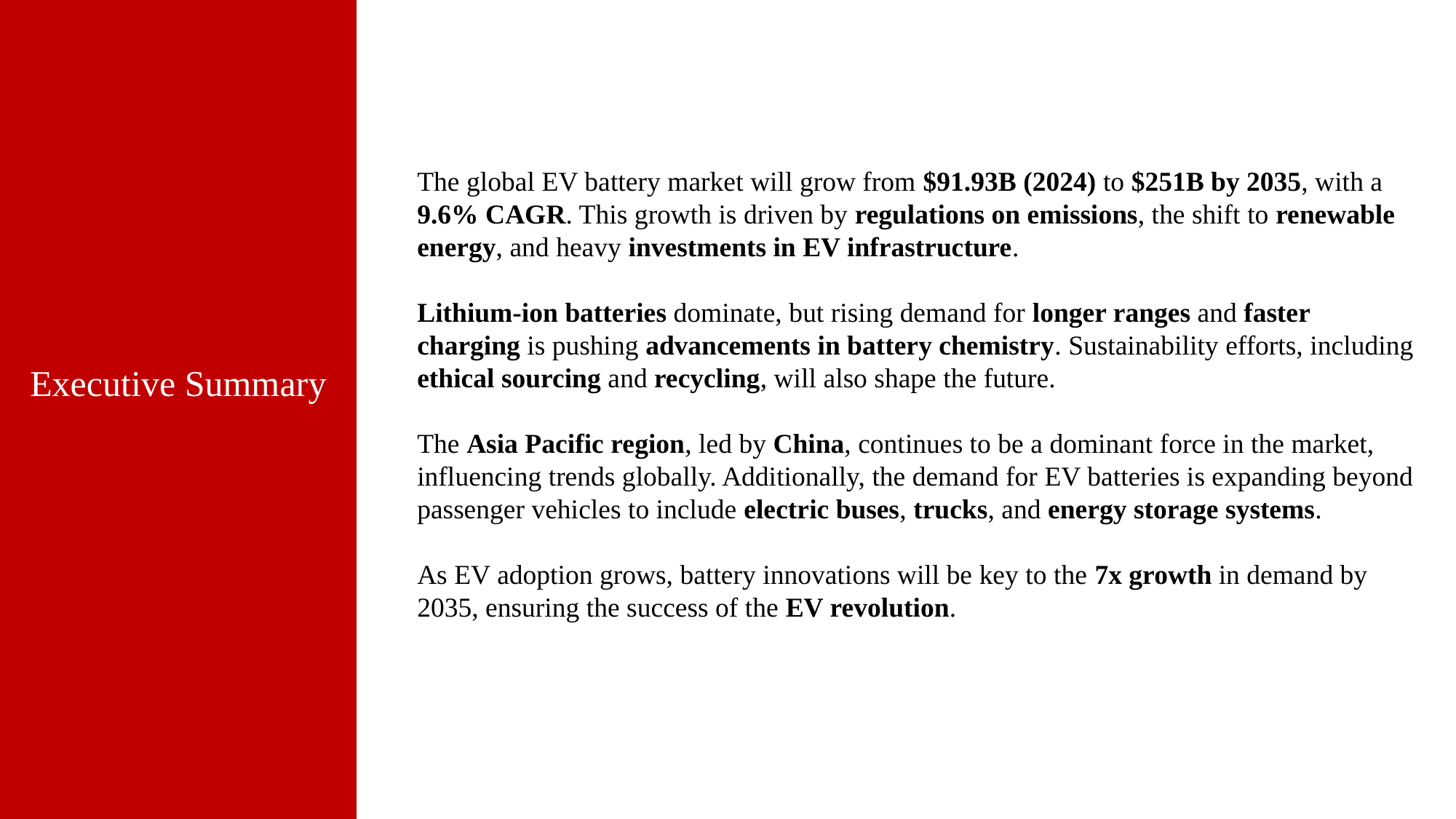

The global EV battery market will grow from $91.93B (2024) to $251B by 2035, with a 9.6% CAGR. This growth is driven by regulations on emissions, the shift to renewable energy, and heavy investments in EV infrastructure.

Lithium-ion batteries dominate, but rising demand for longer ranges and faster charging is pushing advancements in battery chemistry. Sustainability efforts, including ethical sourcing and recycling, will also shape the future.

The Asia Pacific region, led by China, continues to be a dominant force in the market, influencing trends globally. Additionally, the demand for EV batteries is expanding beyond passenger vehicles to include electric buses, trucks, and energy storage systems.

As EV adoption grows, battery innovations will be key to the 7x growth in demand by 2035, ensuring the success of the EV revolution.

Executive Summary